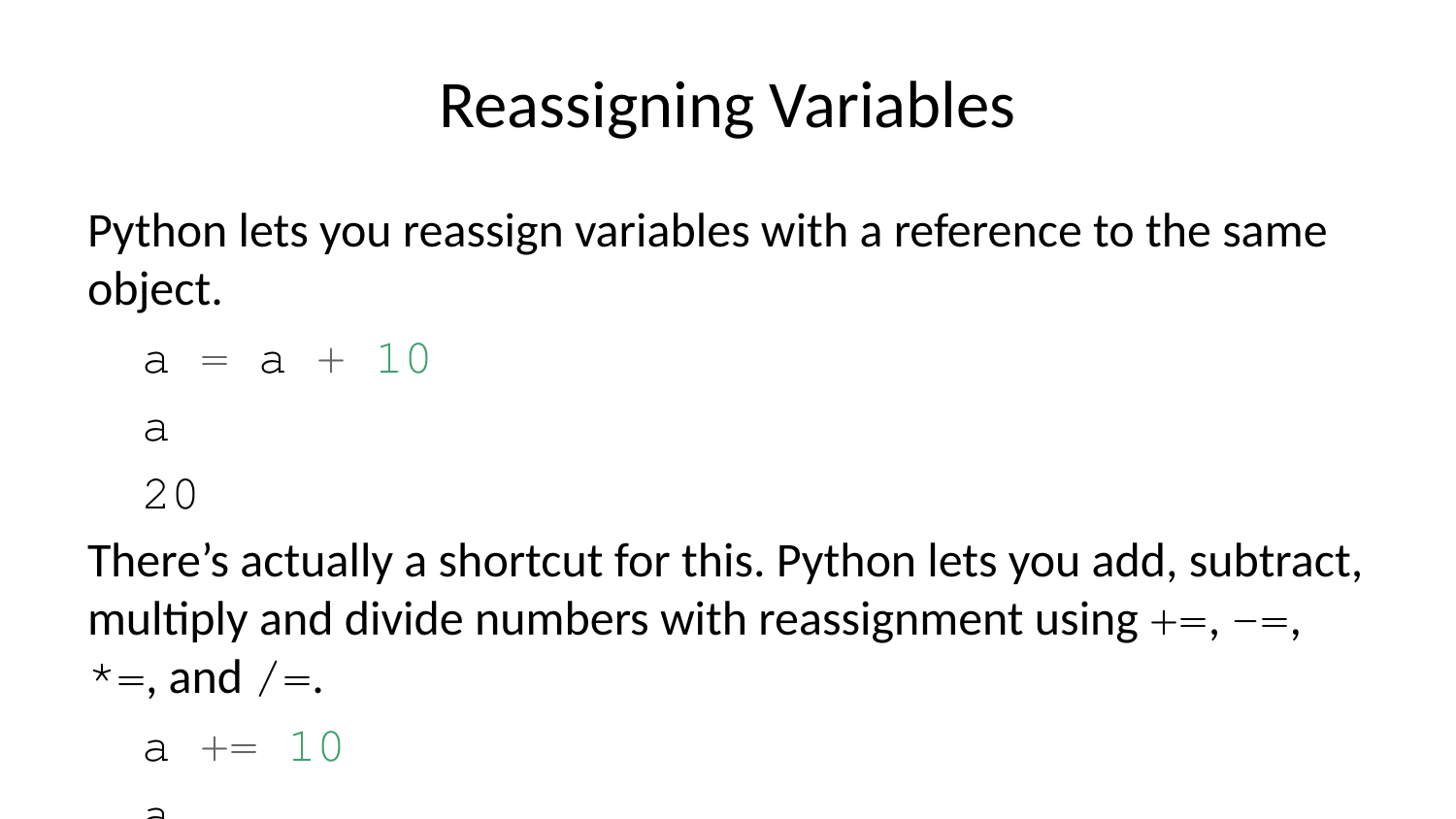

# Reassigning Variables
Python lets you reassign variables with a reference to the same object.
a = a + 10
a
20
There’s actually a shortcut for this. Python lets you add, subtract, multiply and divide numbers with reassignment using +=, -=, *=, and /=.
a += 10
a
30
a *= 2
a
60